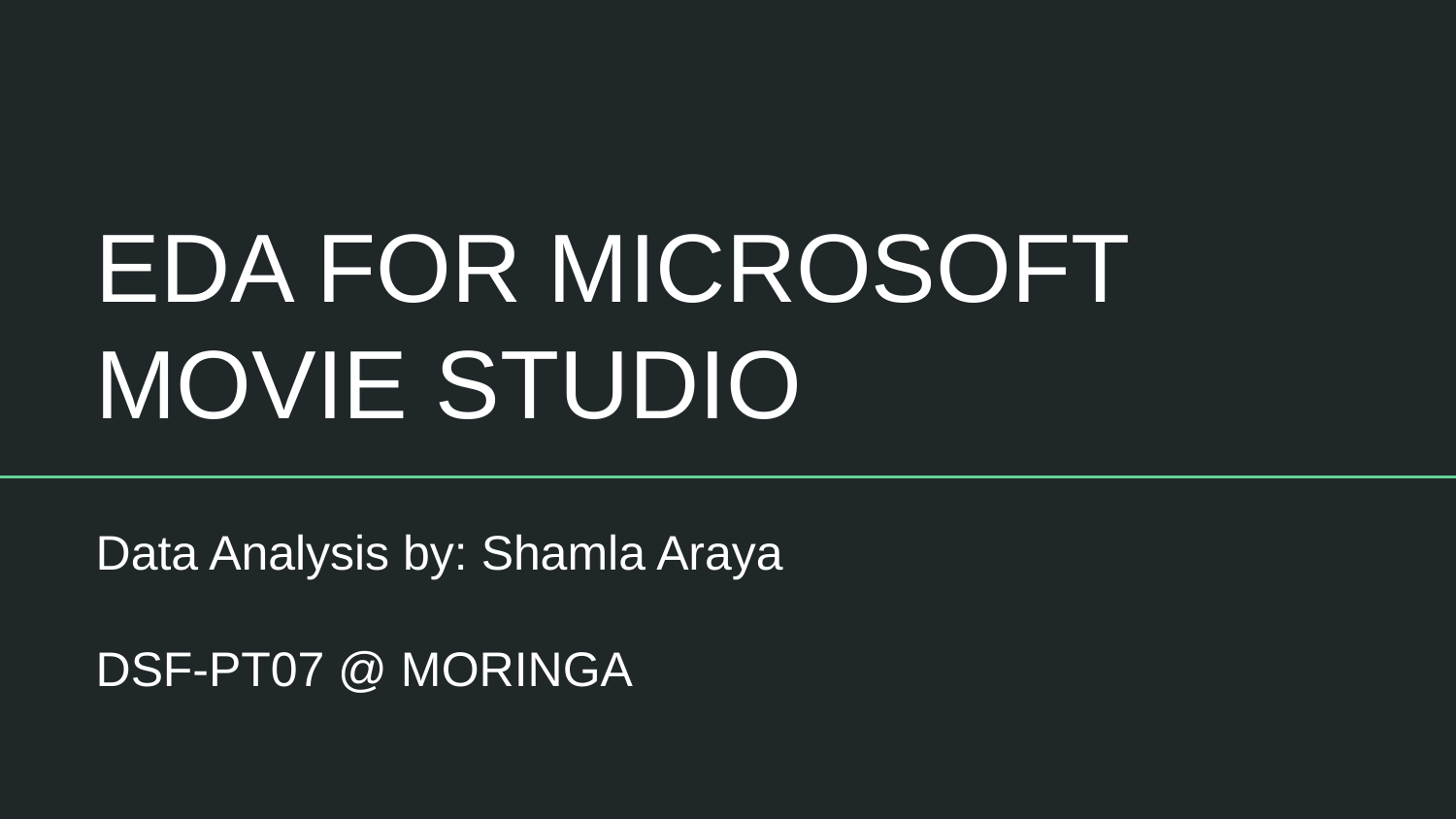

# EDA FOR MICROSOFT MOVIE STUDIO
Data Analysis by: Shamla Araya

DSF-PT07 @ MORINGA